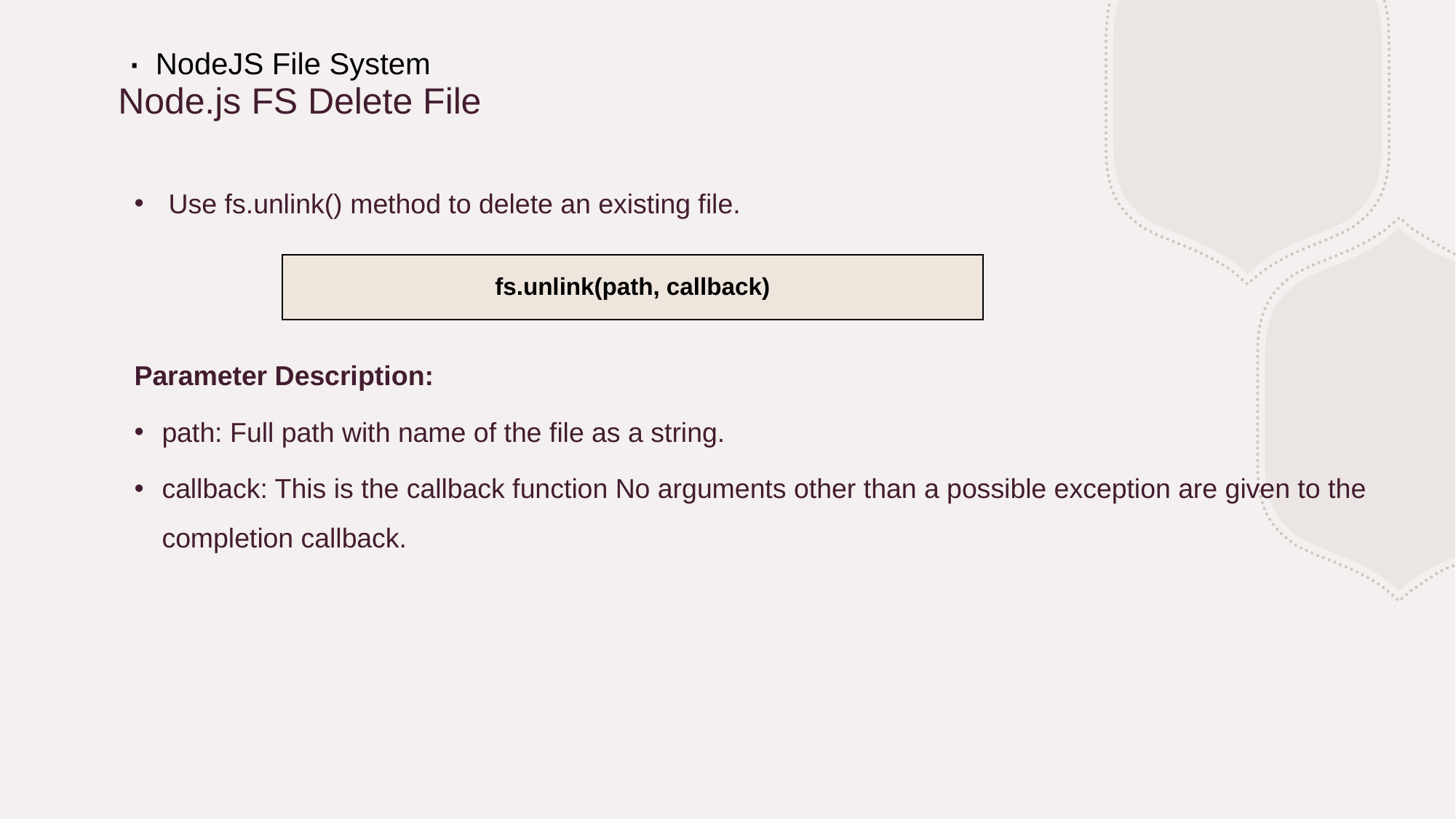

NodeJS File System
# Node.js FS Delete File
Use fs.unlink() method to delete an existing file.

Parameter Description:
path: Full path with name of the file as a string.
callback: This is the callback function No arguments other than a possible exception are given to the completion callback.

| fs.unlink(path, callback) |
| --- |